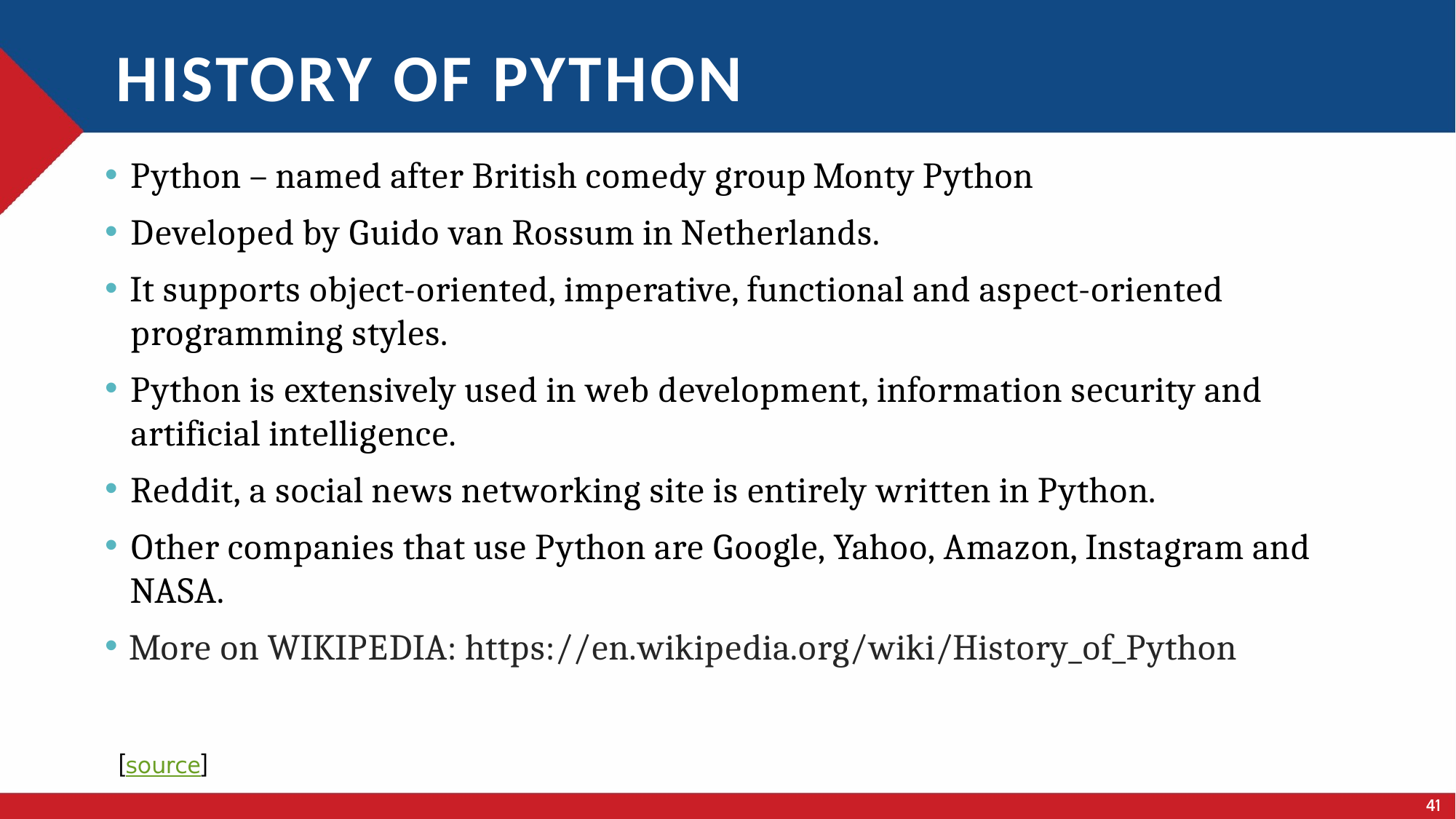

# History of python
Python – named after British comedy group Monty Python
Developed by Guido van Rossum in Netherlands.
It supports object-oriented, imperative, functional and aspect-oriented programming styles.
Python is extensively used in web development, information security and artificial intelligence.
Reddit, a social news networking site is entirely written in Python.
Other companies that use Python are Google, Yahoo, Amazon, Instagram and NASA.
More on WIKIPEDIA: https://en.wikipedia.org/wiki/History_of_Python
[source]
41